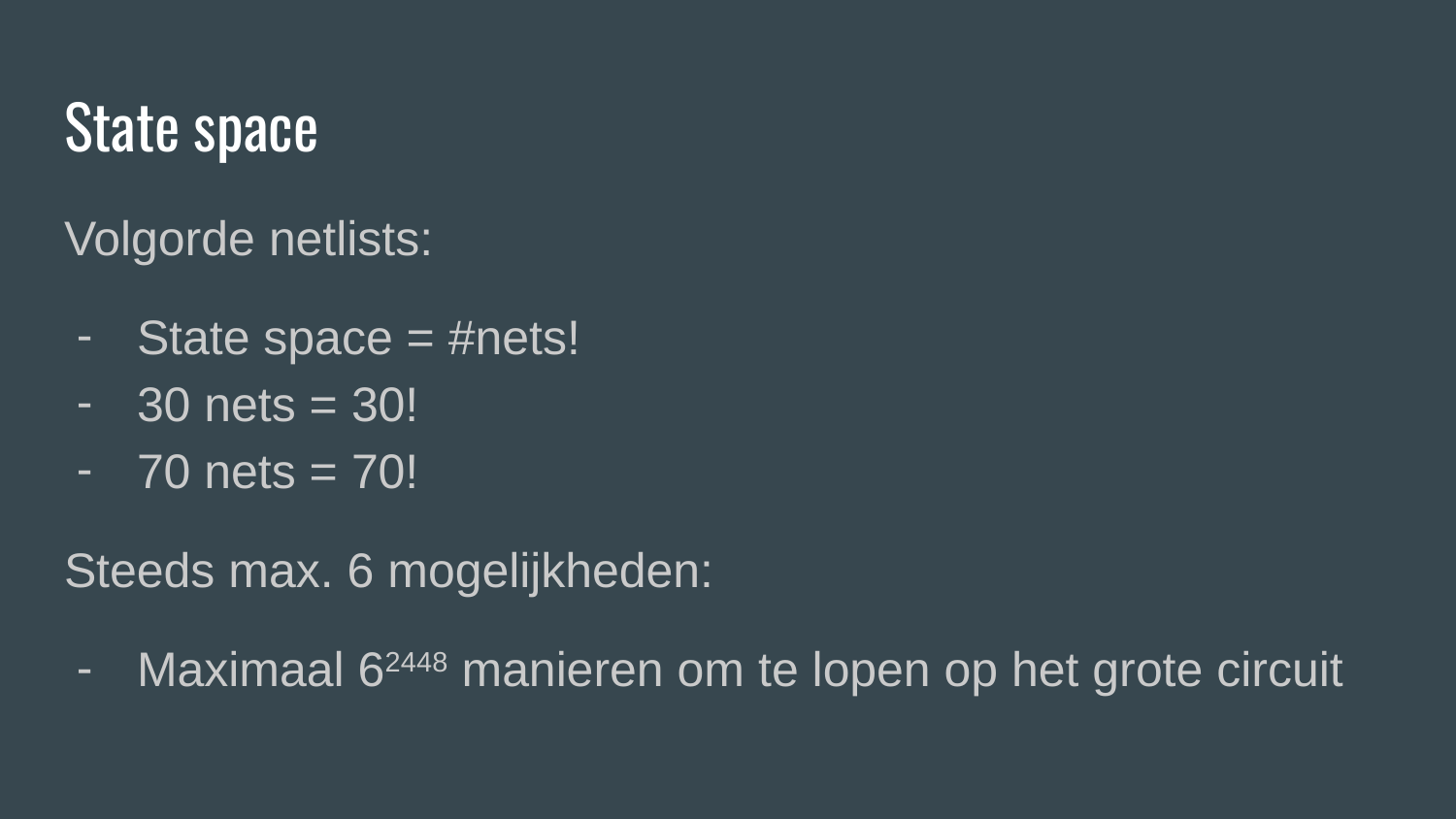

# State space
Volgorde netlists:
State space = #nets!
30 nets = 30!
70 nets = 70!
Steeds max. 6 mogelijkheden:
Maximaal 62448 manieren om te lopen op het grote circuit